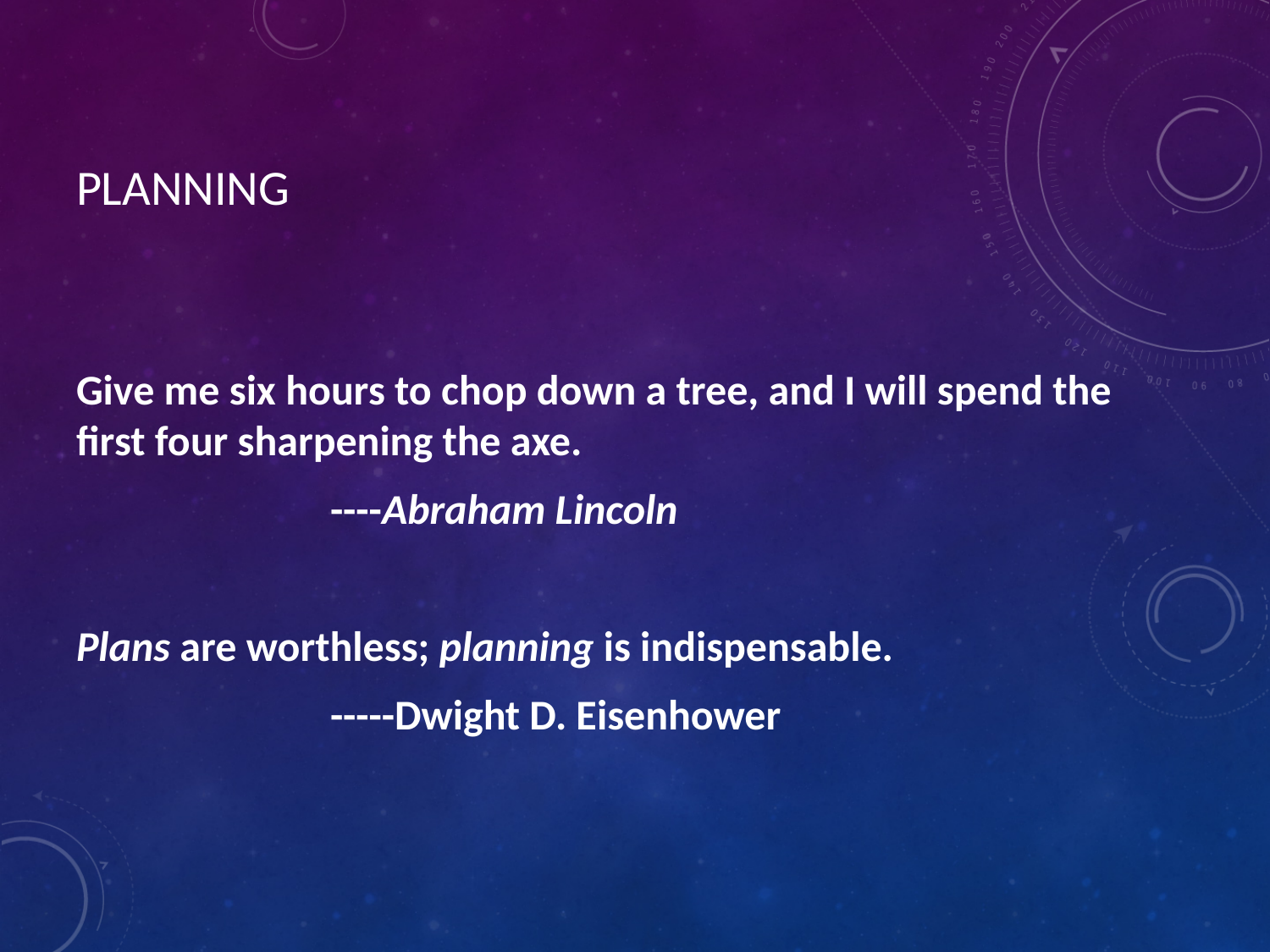

# Planning
Give me six hours to chop down a tree, and I will spend the first four sharpening the axe.
		----Abraham Lincoln

Plans are worthless; planning is indispensable.
		-----Dwight D. Eisenhower